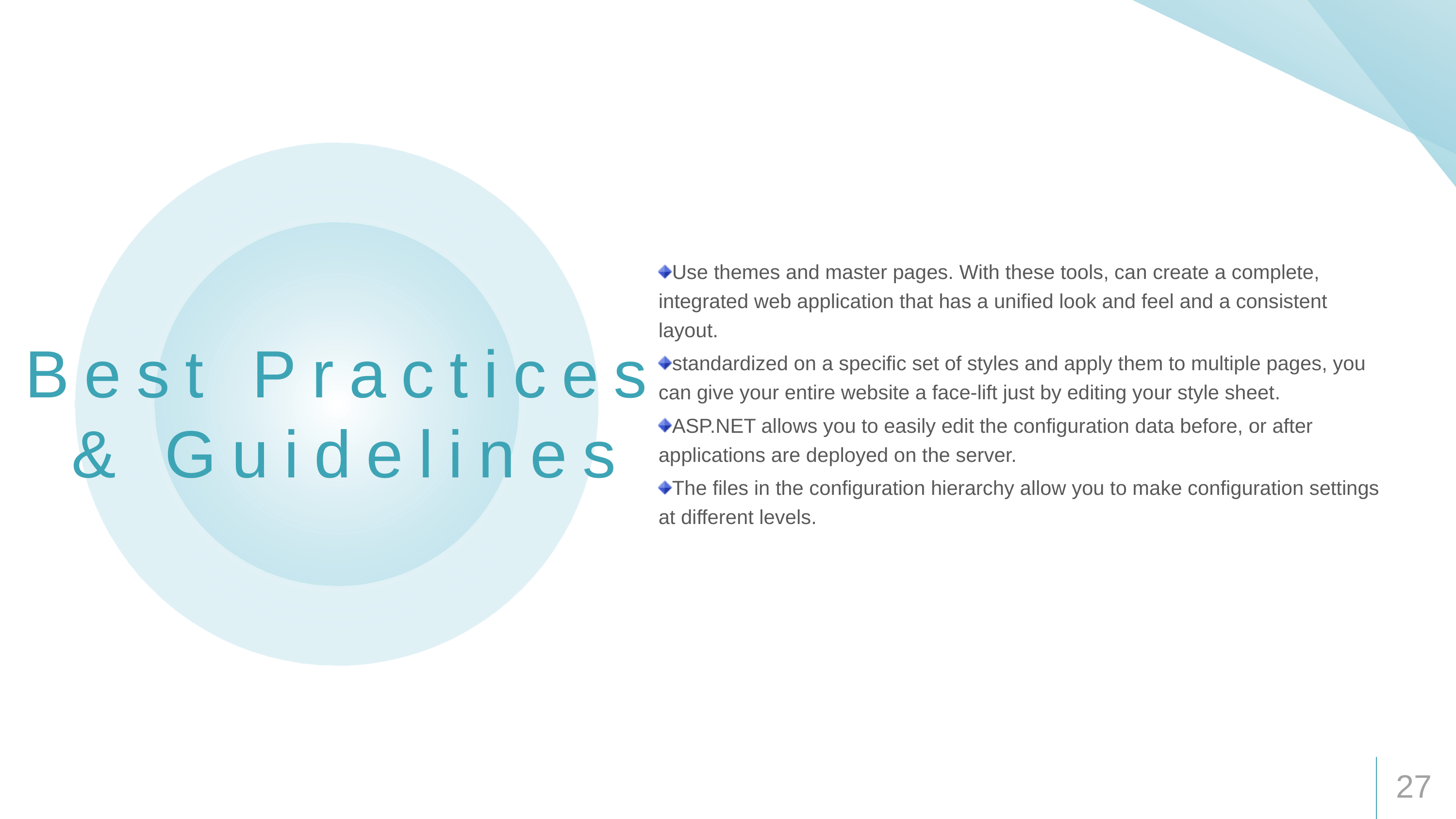

Use themes and master pages. With these tools, can create a complete, integrated web application that has a unified look and feel and a consistent layout.
standardized on a specific set of styles and apply them to multiple pages, you can give your entire website a face-lift just by editing your style sheet.
ASP.NET allows you to easily edit the configuration data before, or after applications are deployed on the server.
The files in the configuration hierarchy allow you to make configuration settings at different levels.

# Best Practices & Guidelines
27